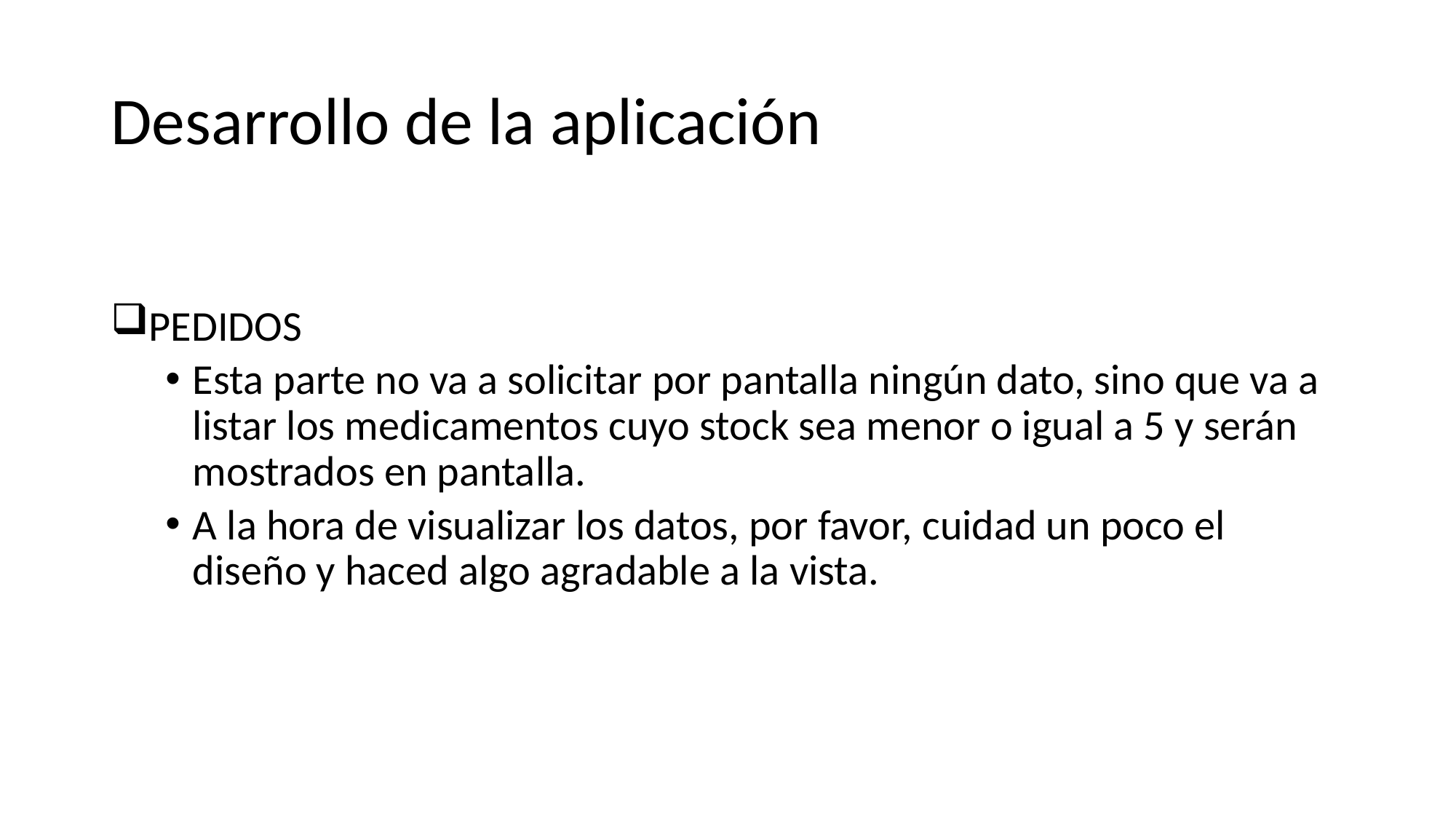

# Desarrollo de la aplicación
PEDIDOS
Esta parte no va a solicitar por pantalla ningún dato, sino que va a listar los medicamentos cuyo stock sea menor o igual a 5 y serán mostrados en pantalla.
A la hora de visualizar los datos, por favor, cuidad un poco el diseño y haced algo agradable a la vista.